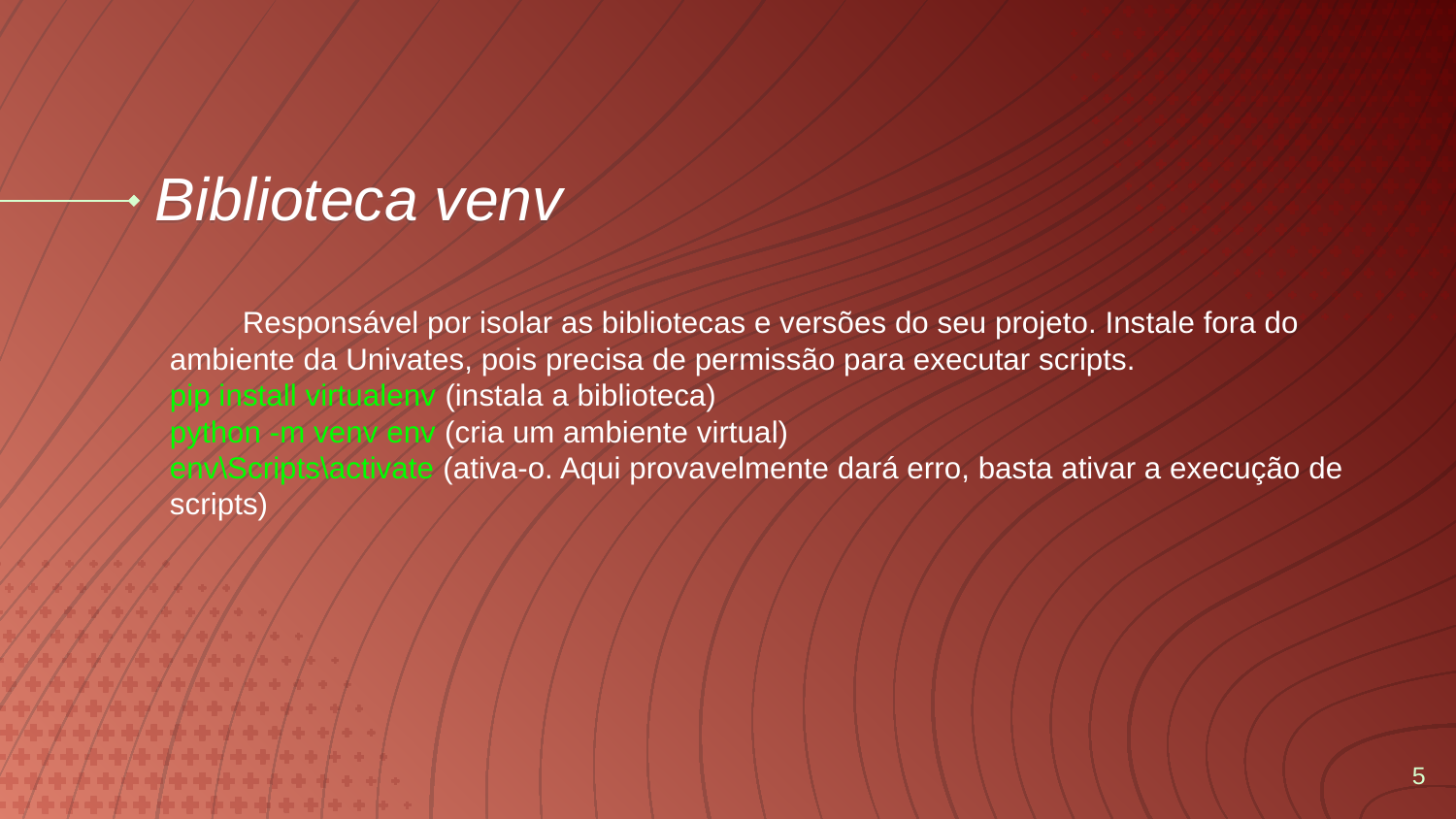

# Biblioteca venv
Responsável por isolar as bibliotecas e versões do seu projeto. Instale fora do ambiente da Univates, pois precisa de permissão para executar scripts.
pip install virtualenv (instala a biblioteca)
python -m venv env (cria um ambiente virtual)
env\Scripts\activate (ativa-o. Aqui provavelmente dará erro, basta ativar a execução de scripts)
5